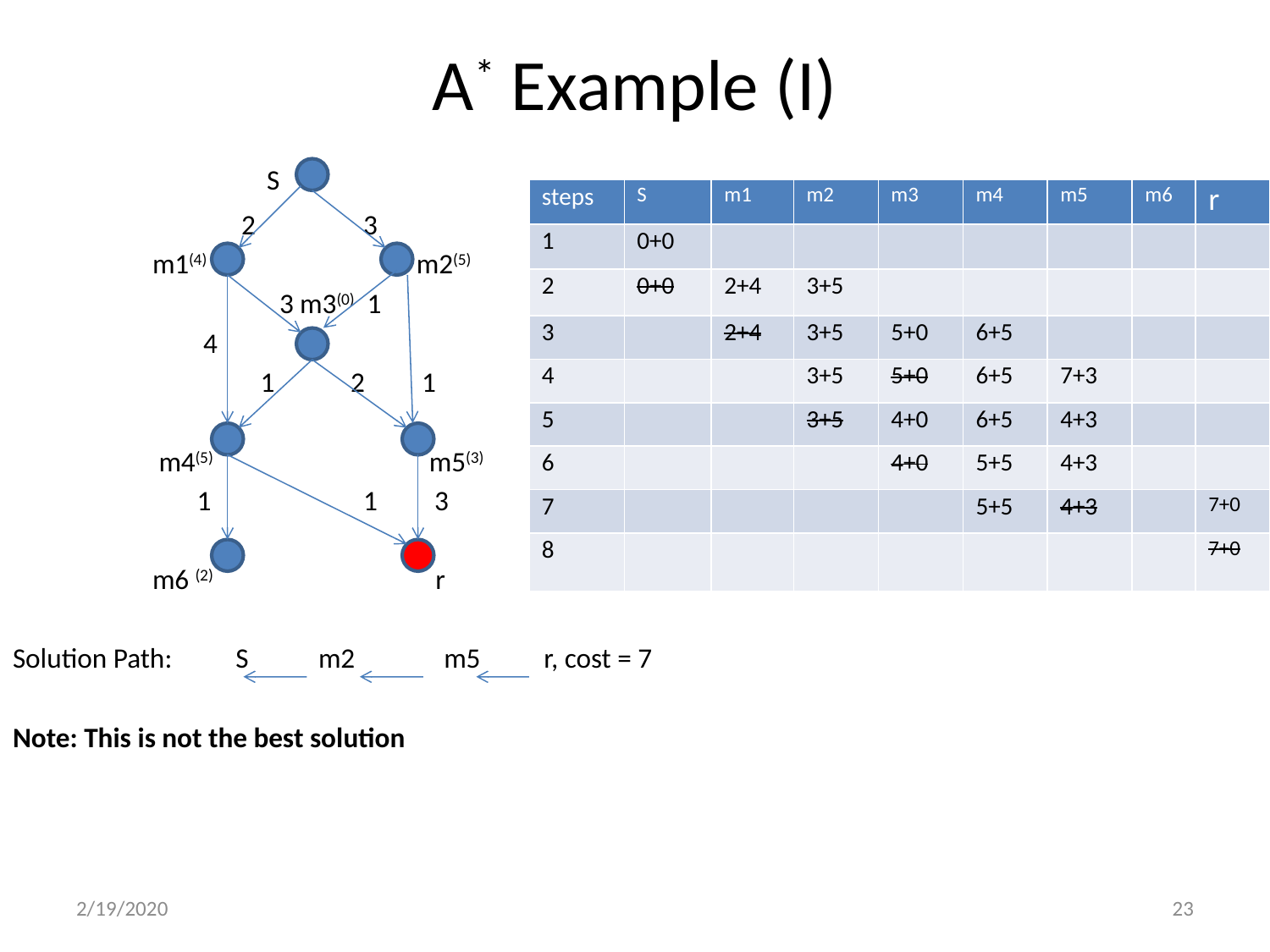

# A* Example (I)
                    S
                                    2                 3
                      m1(4)                                 m2(5)
                                          3 m3(0)  1
                              4
                                       1            2         1

                       m4(5)                                  m5(3)
                             1                        1         3

                      m6 (2)                                   r

Solution Path:          S           m2              m5          r, cost = 7

Note: This is not the best solution

| steps | S | m1 | m2 | m3 | m4 | m5 | m6 | r |
| --- | --- | --- | --- | --- | --- | --- | --- | --- |
| 1 | 0+0 |  |  |  |  |  |  |  |
| 2 | 0+0 | 2+4 | 3+5 |  |  |  |  |  |
| 3 |  | 2+4 | 3+5 | 5+0 | 6+5 |  |  |  |
| 4 |  |  | 3+5 | 5+0 | 6+5 | 7+3 |  |  |
| 5 |  |  | 3+5 | 4+0 | 6+5 | 4+3 |  |  |
| 6 |  |  |  | 4+0 | 5+5 | 4+3 |  |  |
| 7 |  |  |  |  | 5+5 | 4+3 |  | 7+0 |
| 8 |  |  |  |  |  |  |  | 7+0 |

2/19/2020
23